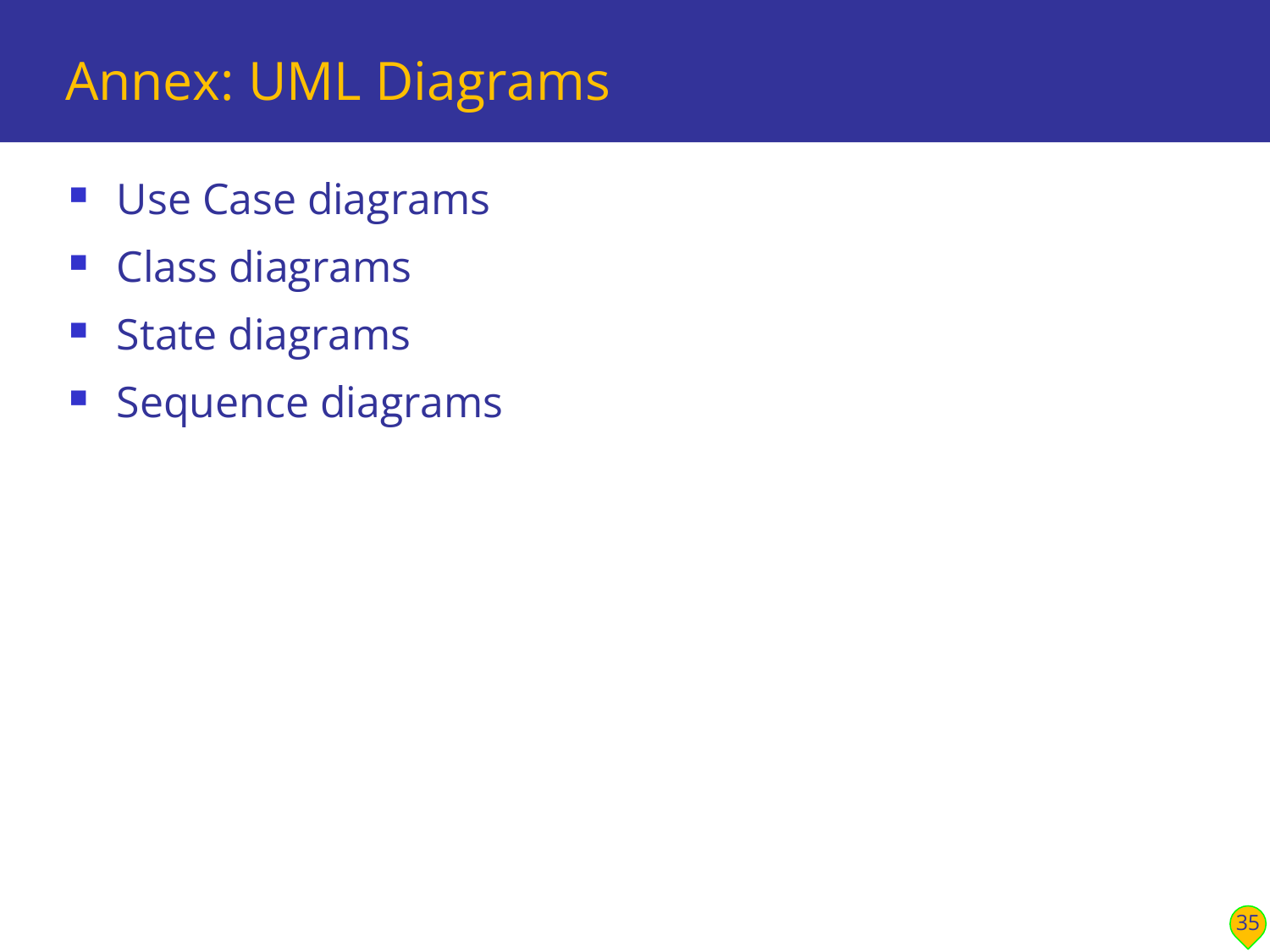

# Annex: UML Diagrams
Use Case diagrams
Class diagrams
State diagrams
Sequence diagrams
35